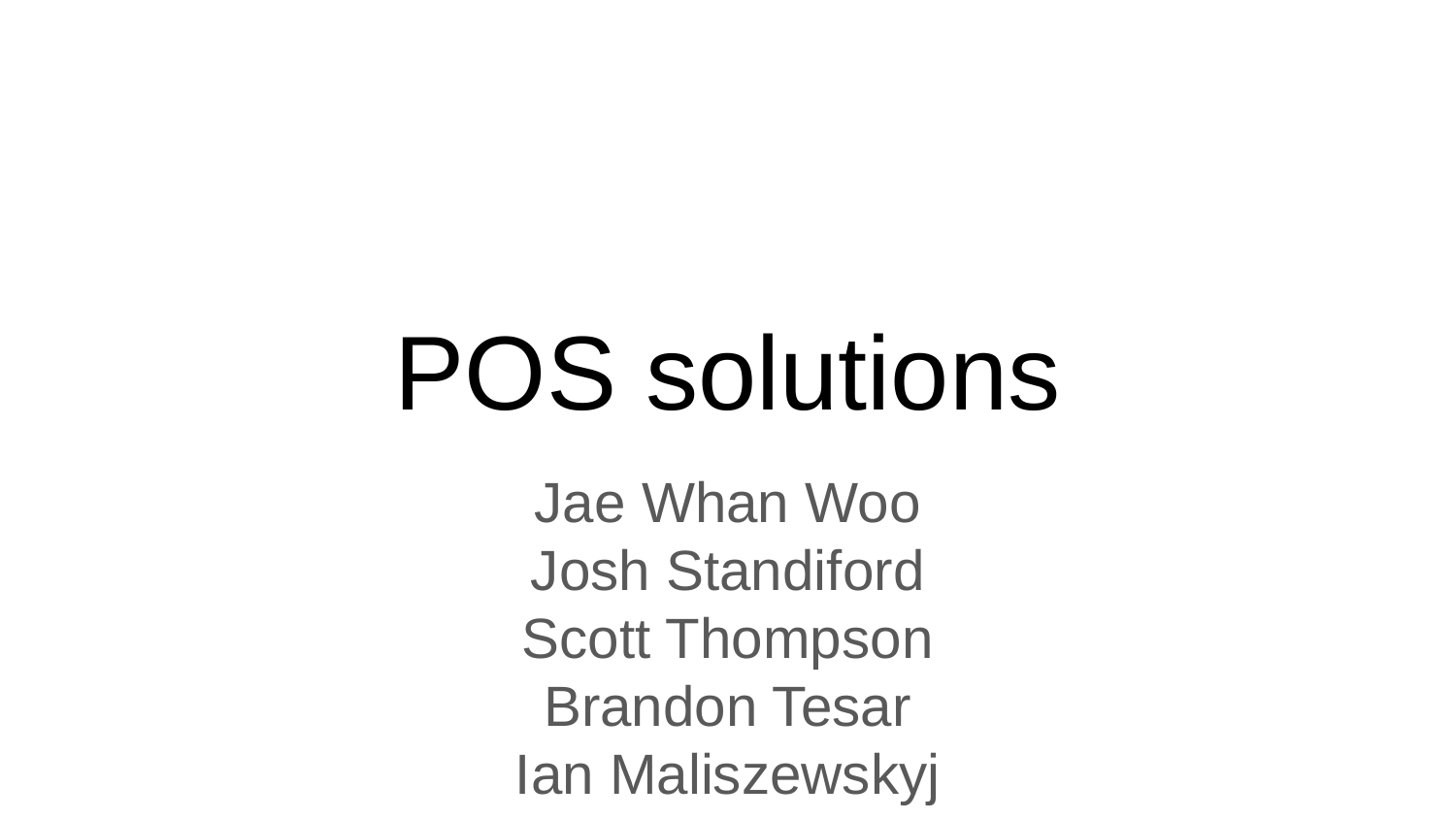

# POS solutions
Jae Whan Woo
Josh Standiford
Scott Thompson
Brandon Tesar
Ian Maliszewskyj